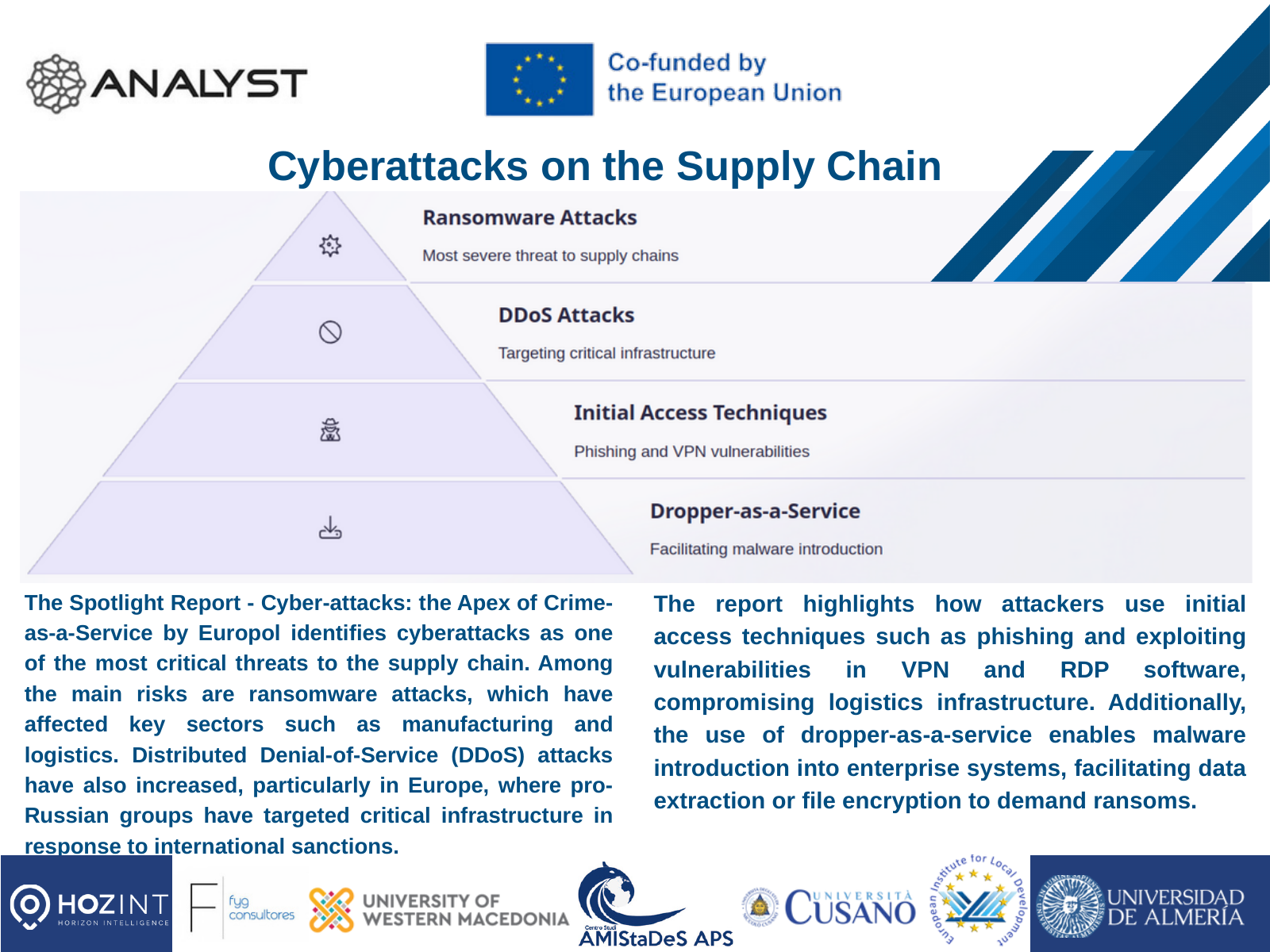

Cyberattacks on the Supply Chain

The Spotlight Report - Cyber-attacks: the Apex of Crime-as-a-Service by Europol identifies cyberattacks as one of the most critical threats to the supply chain. Among the main risks are ransomware attacks, which have affected key sectors such as manufacturing and logistics. Distributed Denial-of-Service (DDoS) attacks have also increased, particularly in Europe, where pro-Russian groups have targeted critical infrastructure in response to international sanctions.
The report highlights how attackers use initial access techniques such as phishing and exploiting vulnerabilities in VPN and RDP software, compromising logistics infrastructure. Additionally, the use of dropper-as-a-service enables malware introduction into enterprise systems, facilitating data extraction or file encryption to demand ransoms.